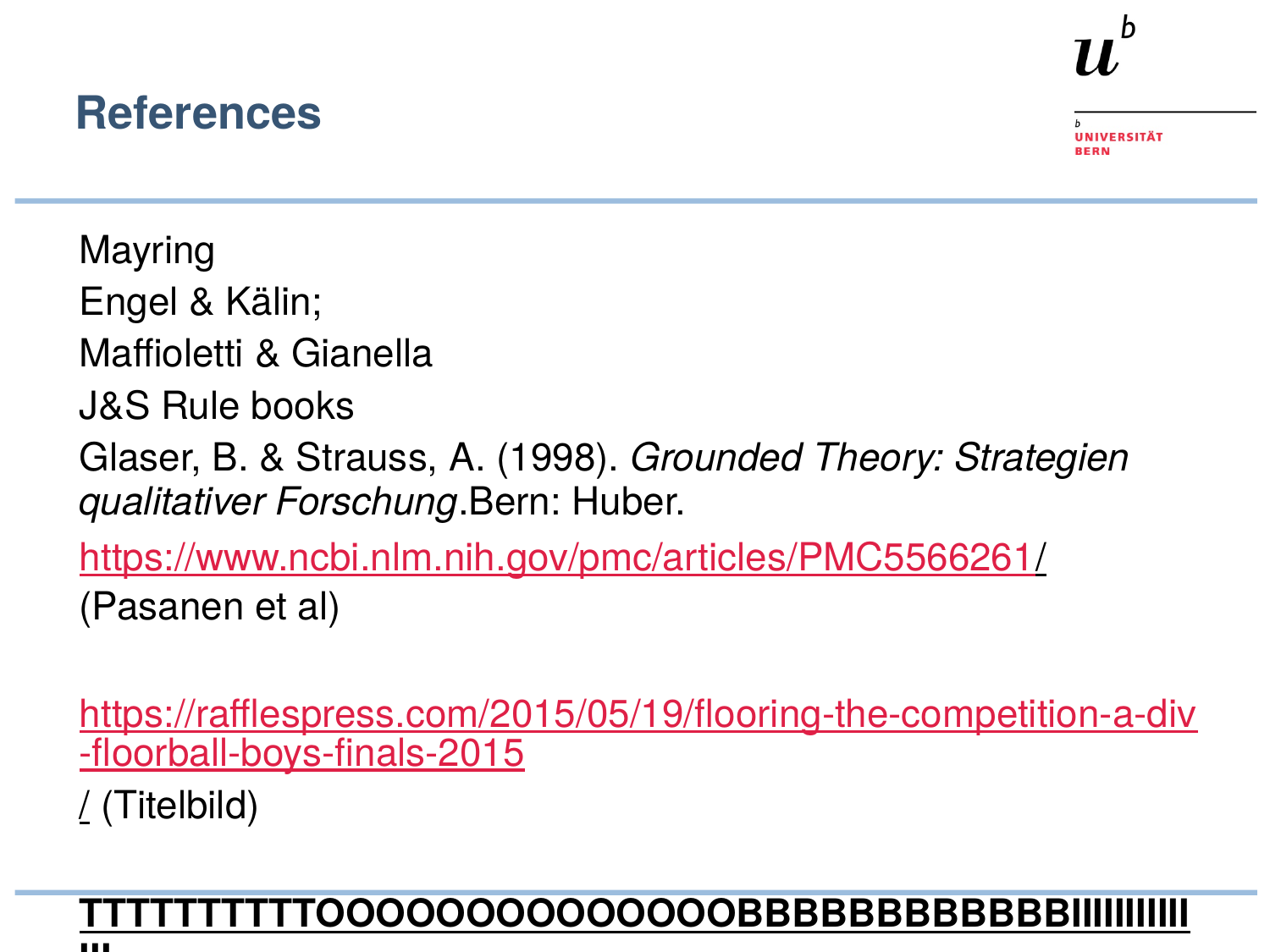

# References
Mayring
Engel & Kälin;
Maffioletti & Gianella
J&S Rule books
Glaser, B. & Strauss, A. (1998). Grounded Theory: Strategien qualitativer Forschung.Bern: Huber.
https://www.ncbi.nlm.nih.gov/pmc/articles/PMC5566261/ (Pasanen et al)

https://rafflespress.com/2015/05/19/flooring-the-competition-a-div-floorball-boys-finals-2015/ (Titelbild)

TTTTTTTTTTOOOOOOOOOOOOOOBBBBBBBBBBBBIIIIIIIIIIIIII